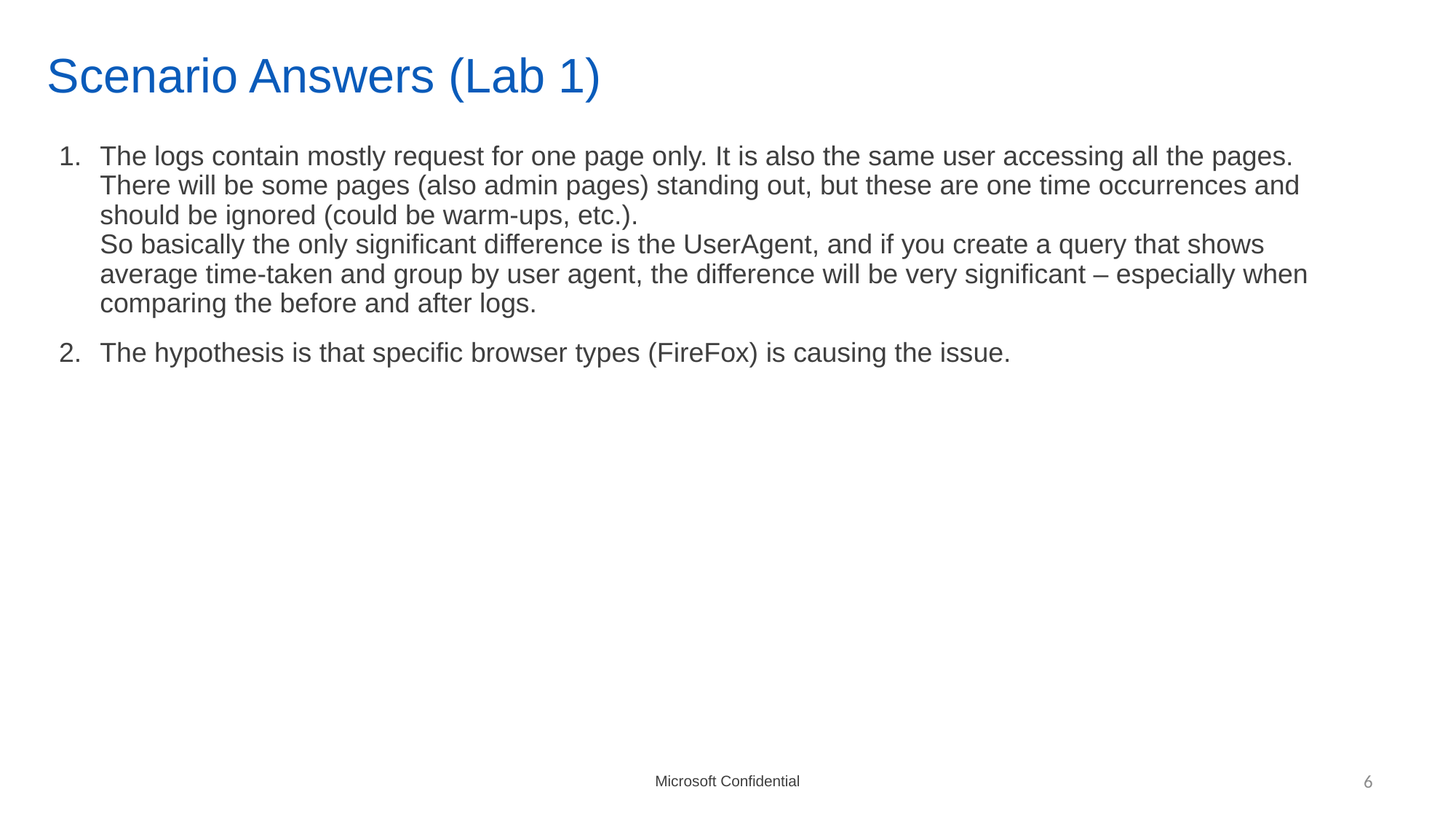

# Scenario Answers (Lab 1)
The logs contain mostly request for one page only. It is also the same user accessing all the pages. There will be some pages (also admin pages) standing out, but these are one time occurrences and should be ignored (could be warm-ups, etc.).
So basically the only significant difference is the UserAgent, and if you create a query that shows average time-taken and group by user agent, the difference will be very significant – especially when comparing the before and after logs.
The hypothesis is that specific browser types (FireFox) is causing the issue.
6